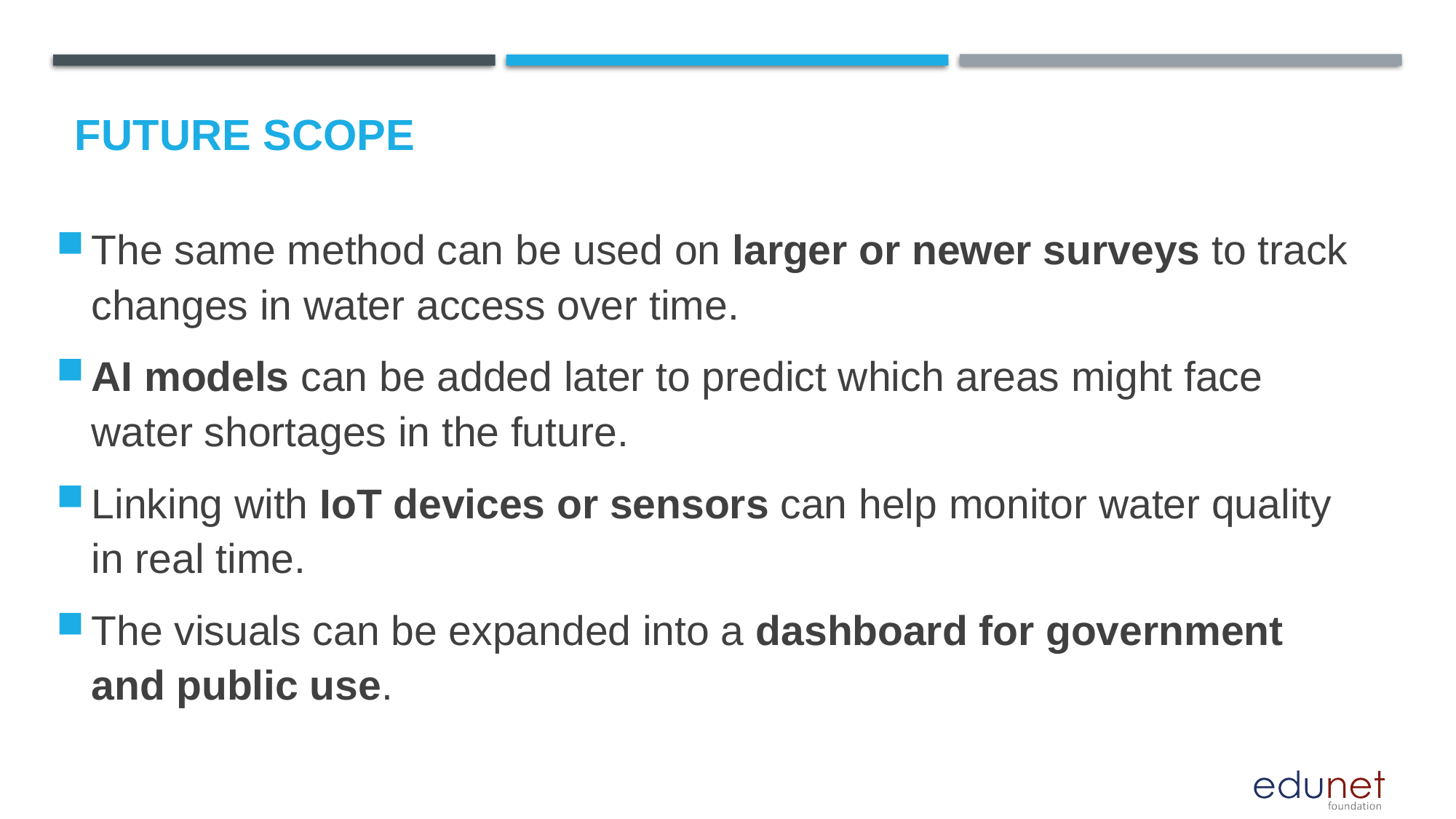

Future scope

The same method can be used on larger or newer surveys to track changes in water access over time.
AI models can be added later to predict which areas might face water shortages in the future.
Linking with IoT devices or sensors can help monitor water quality in real time.
The visuals can be expanded into a dashboard for government and public use.